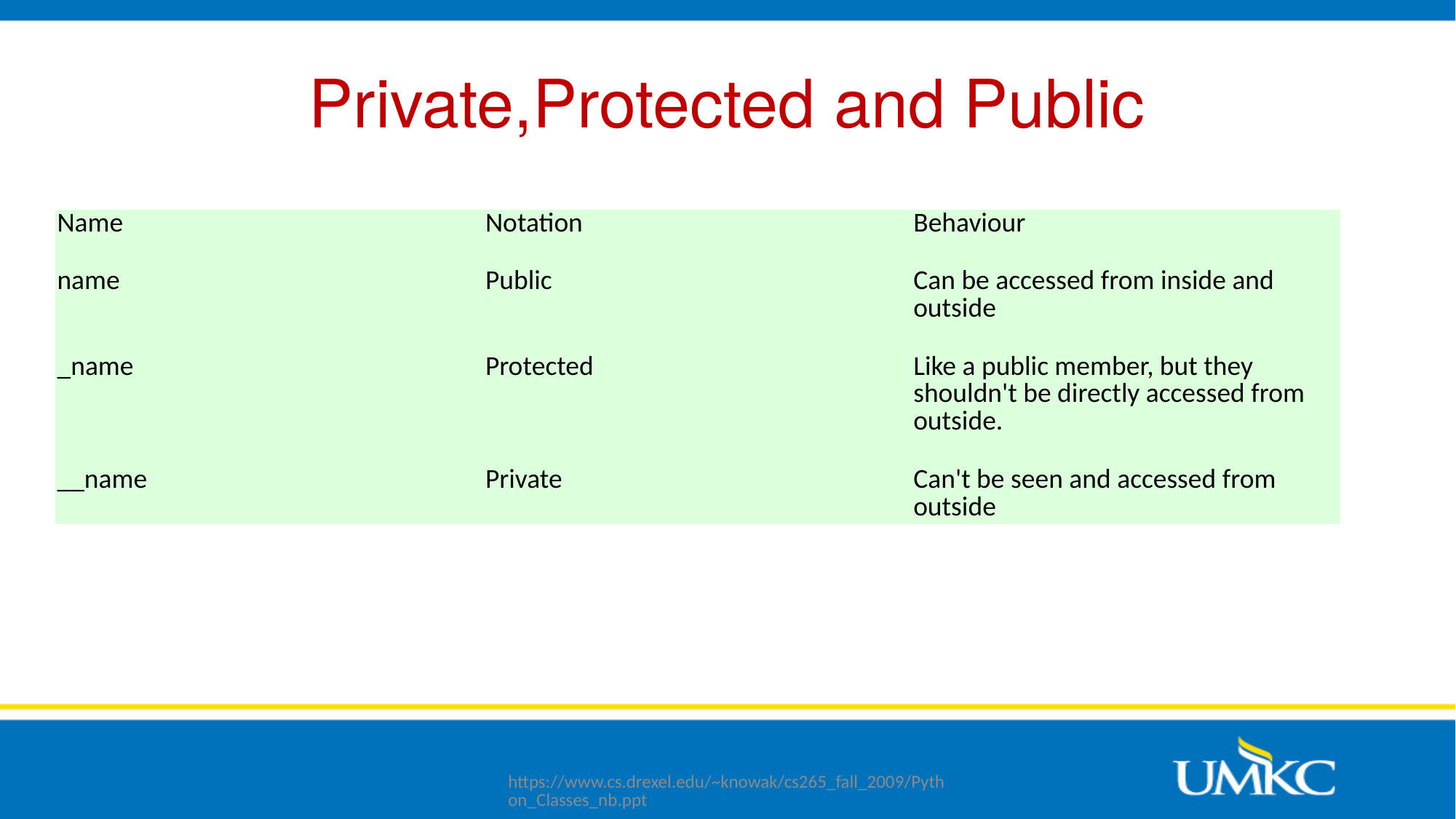

# Private,Protected and Public
| Name | Notation | Behaviour |
| --- | --- | --- |
| name | Public | Can be accessed from inside and outside |
| \_name | Protected | Like a public member, but they shouldn't be directly accessed from outside. |
| \_\_name | Private | Can't be seen and accessed from outside |
https://www.cs.drexel.edu/~knowak/cs265_fall_2009/Python_Classes_nb.ppt